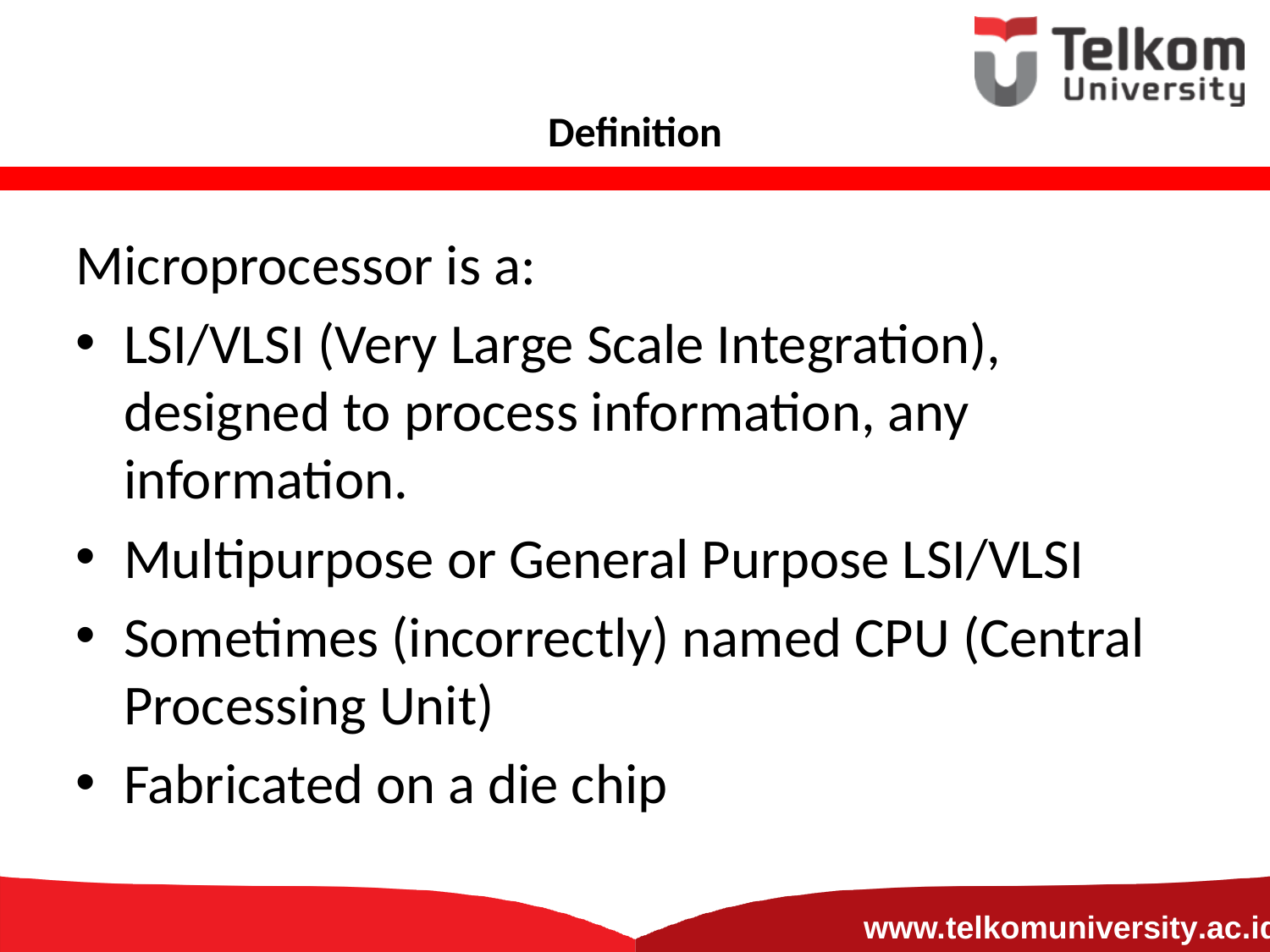

# Definition
Microprocessor is a:
LSI/VLSI (Very Large Scale Integration), designed to process information, any information.
Multipurpose or General Purpose LSI/VLSI
Sometimes (incorrectly) named CPU (Central Processing Unit)
Fabricated on a die chip